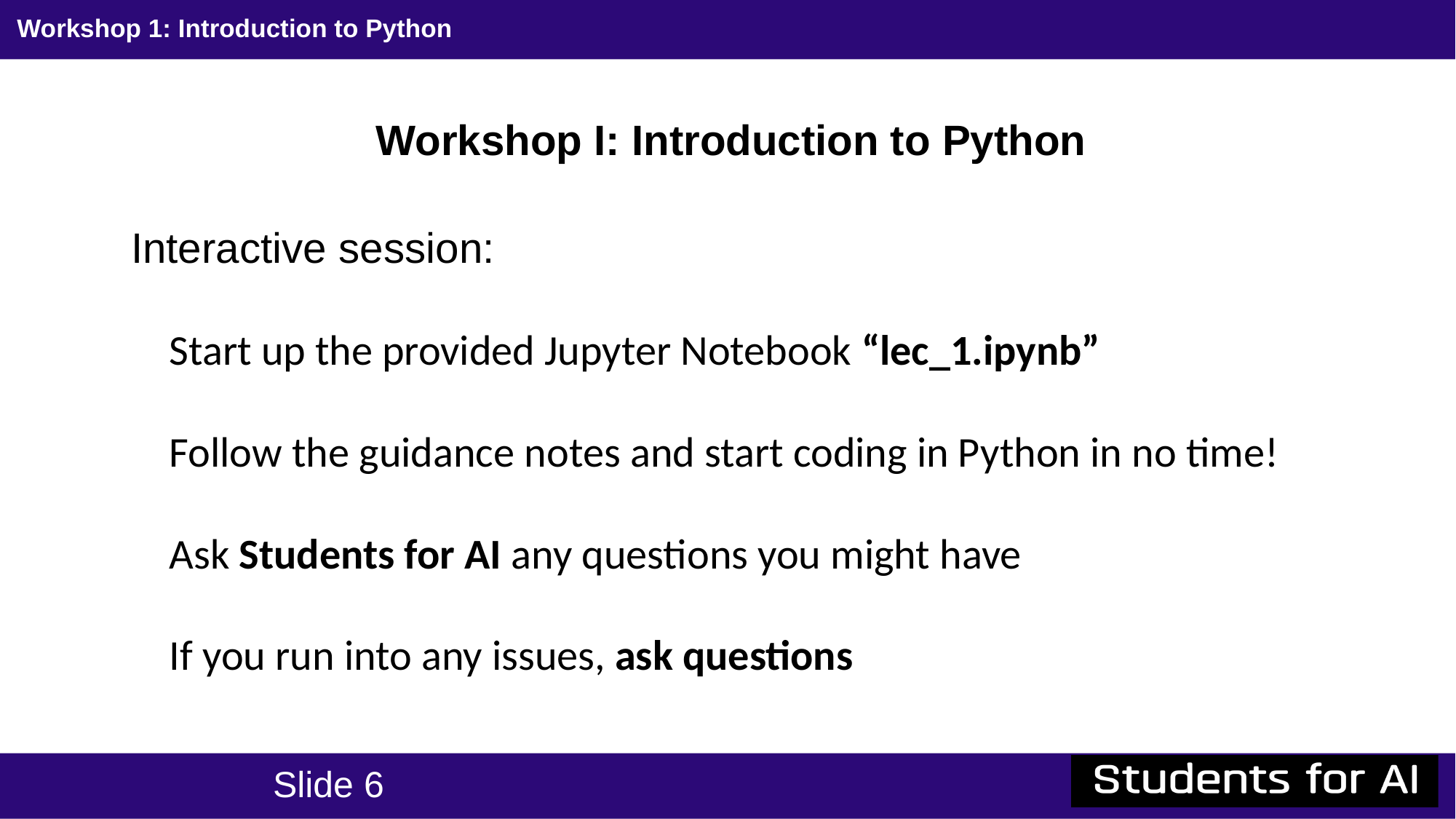

# Workshop 1: Introduction to Python
Workshop I: Introduction to Python
Interactive session:

Start up the provided Jupyter Notebook “lec_1.ipynb”

Follow the guidance notes and start coding in Python in no time!

Ask Students for AI any questions you might have

If you run into any issues, ask questions

Slide 6